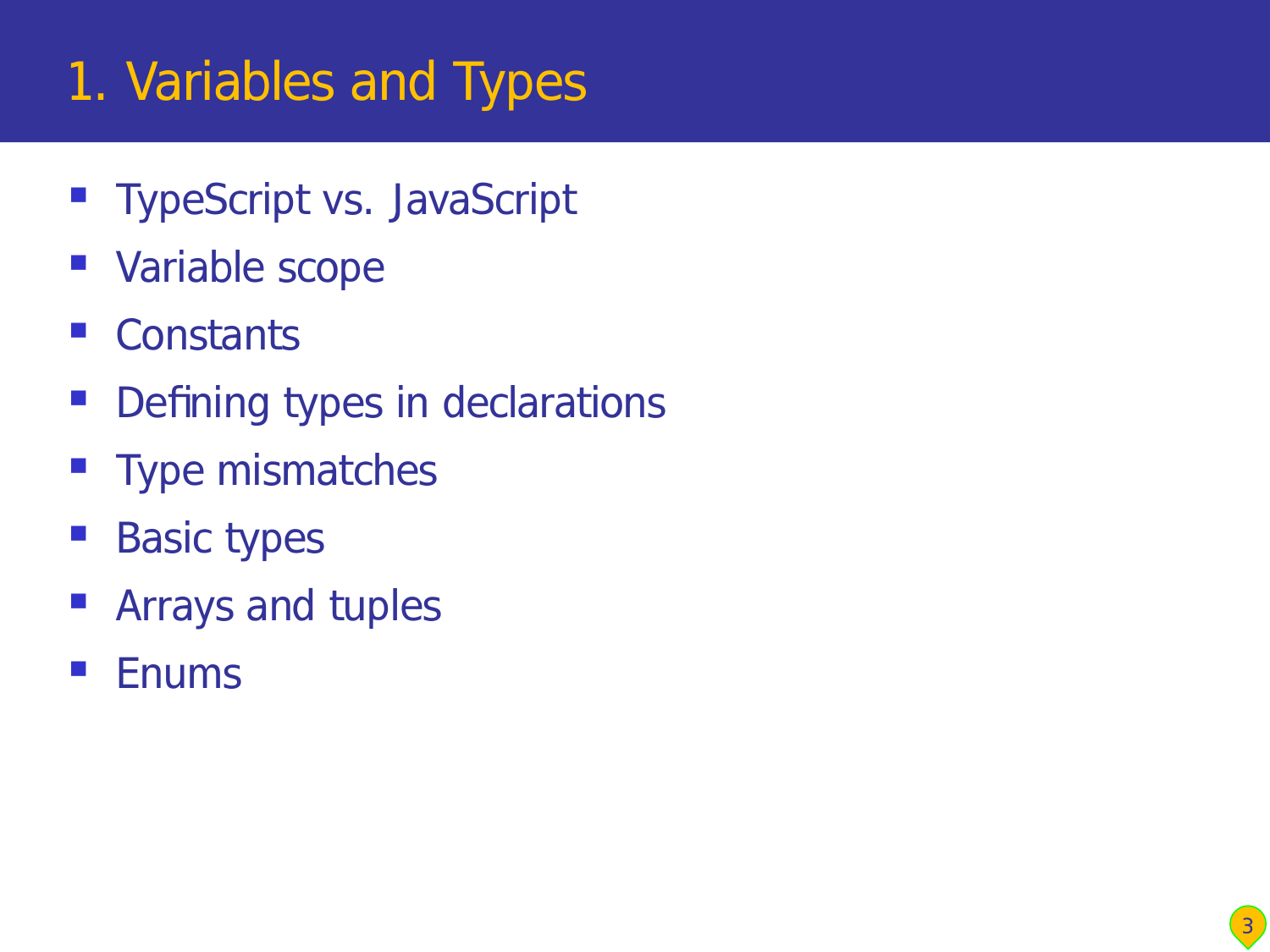

# 1. Variables and Types
TypeScript vs. JavaScript
Variable scope
Constants
Defining types in declarations
Type mismatches
Basic types
Arrays and tuples
Enums

3